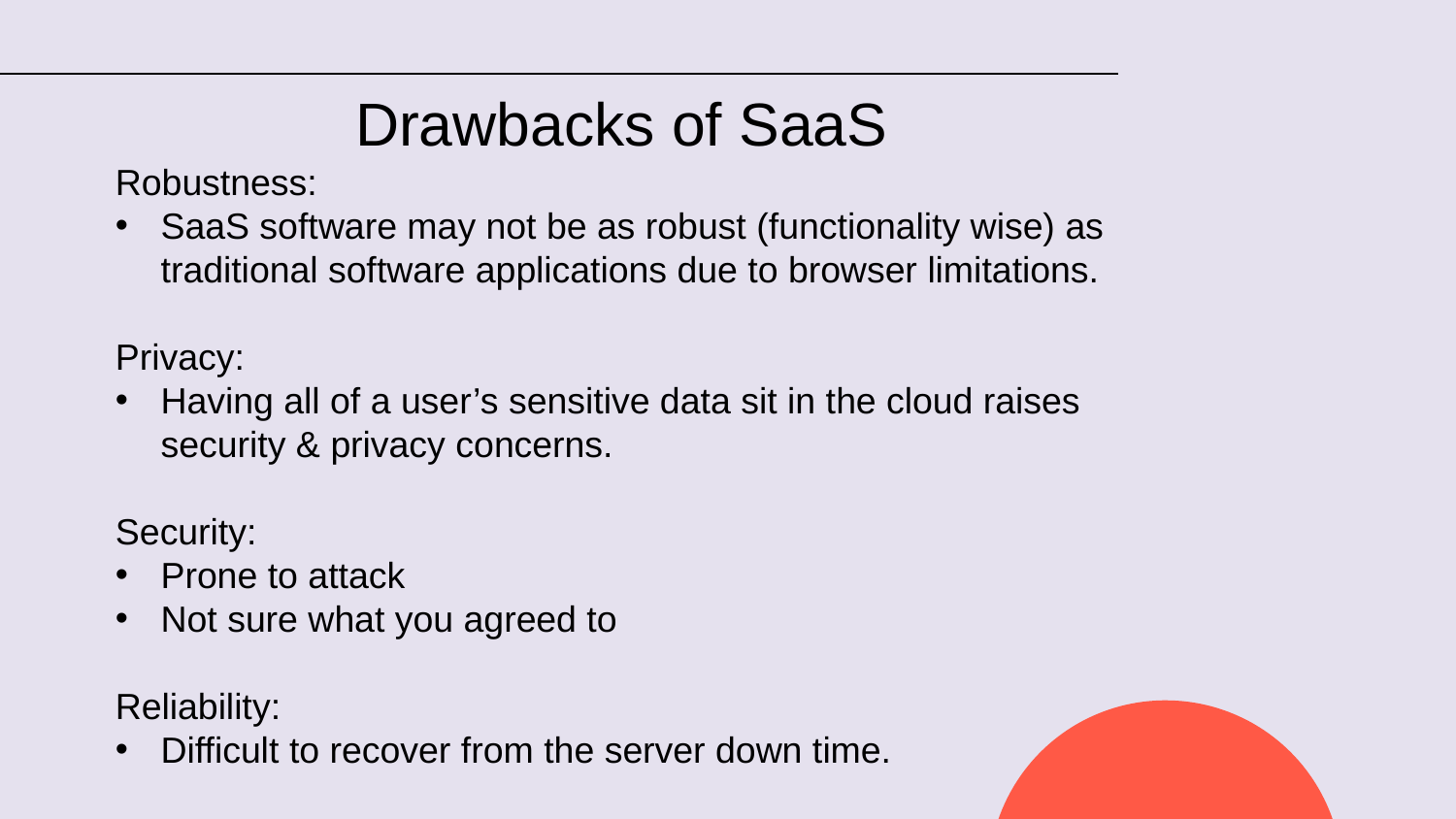

# Drawbacks of SaaS
Robustness:
SaaS software may not be as robust (functionality wise) as traditional software applications due to browser limitations.

Privacy:
Having all of a user’s sensitive data sit in the cloud raises security & privacy concerns.

Security:
Prone to attack
Not sure what you agreed to

Reliability:
Difficult to recover from the server down time.